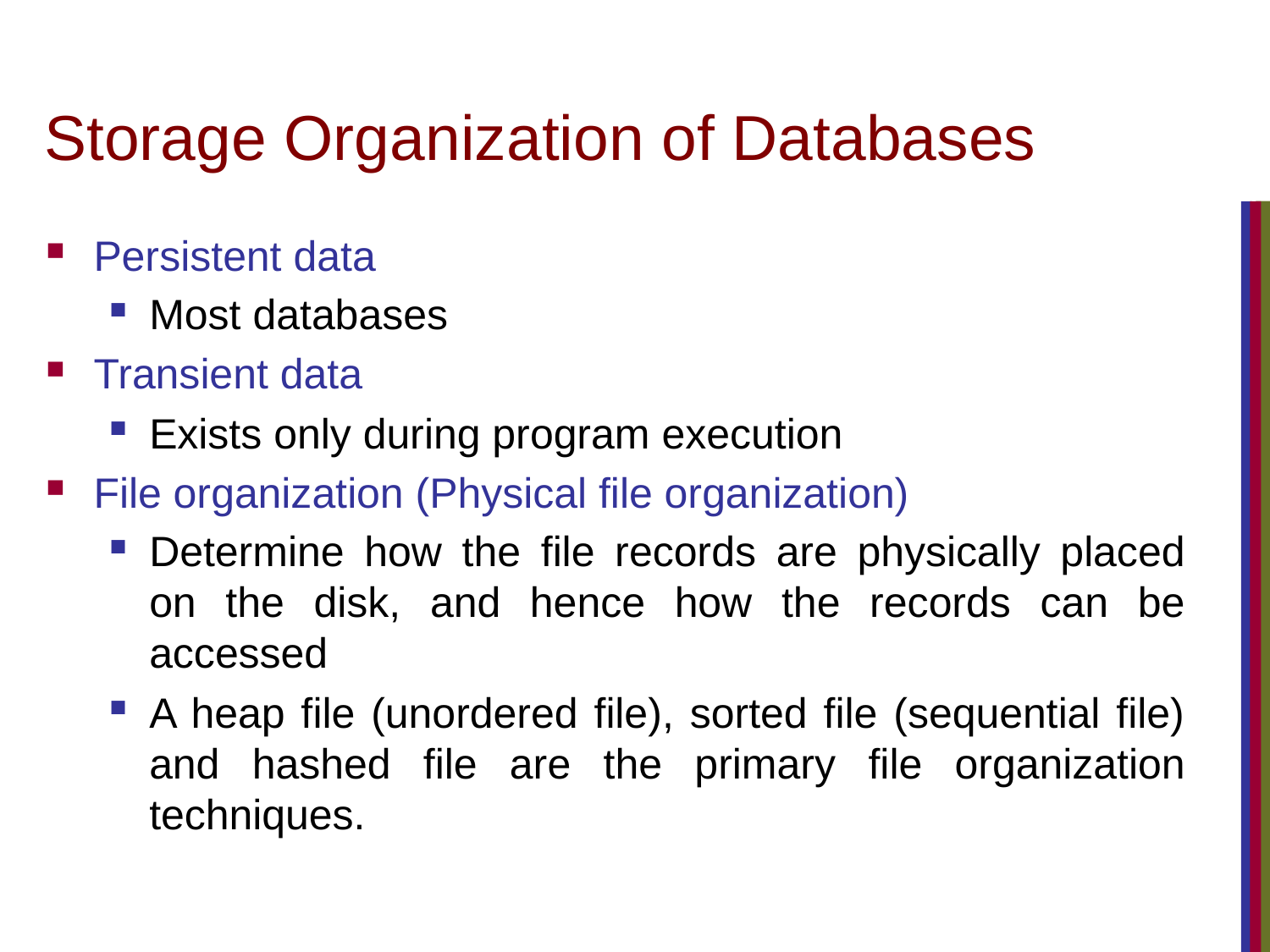

# Storage Organization of Databases
Persistent data
Most databases
Transient data
Exists only during program execution
File organization (Physical file organization)
Determine how the file records are physically placed on the disk, and hence how the records can be accessed
A heap file (unordered file), sorted file (sequential file) and hashed file are the primary file organization techniques.